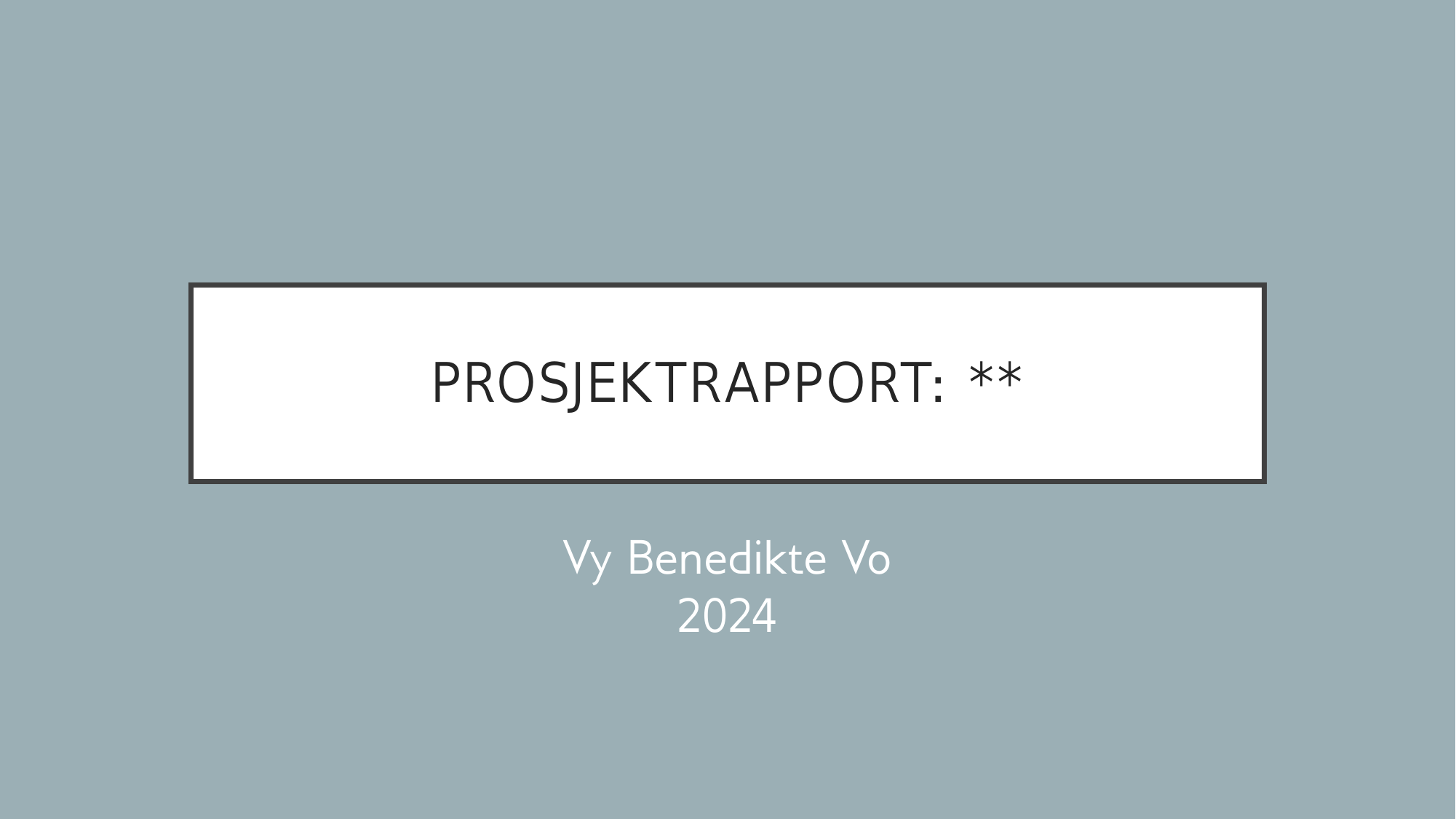

# Prosjektrapport: **
Vy Benedikte Vo
2024